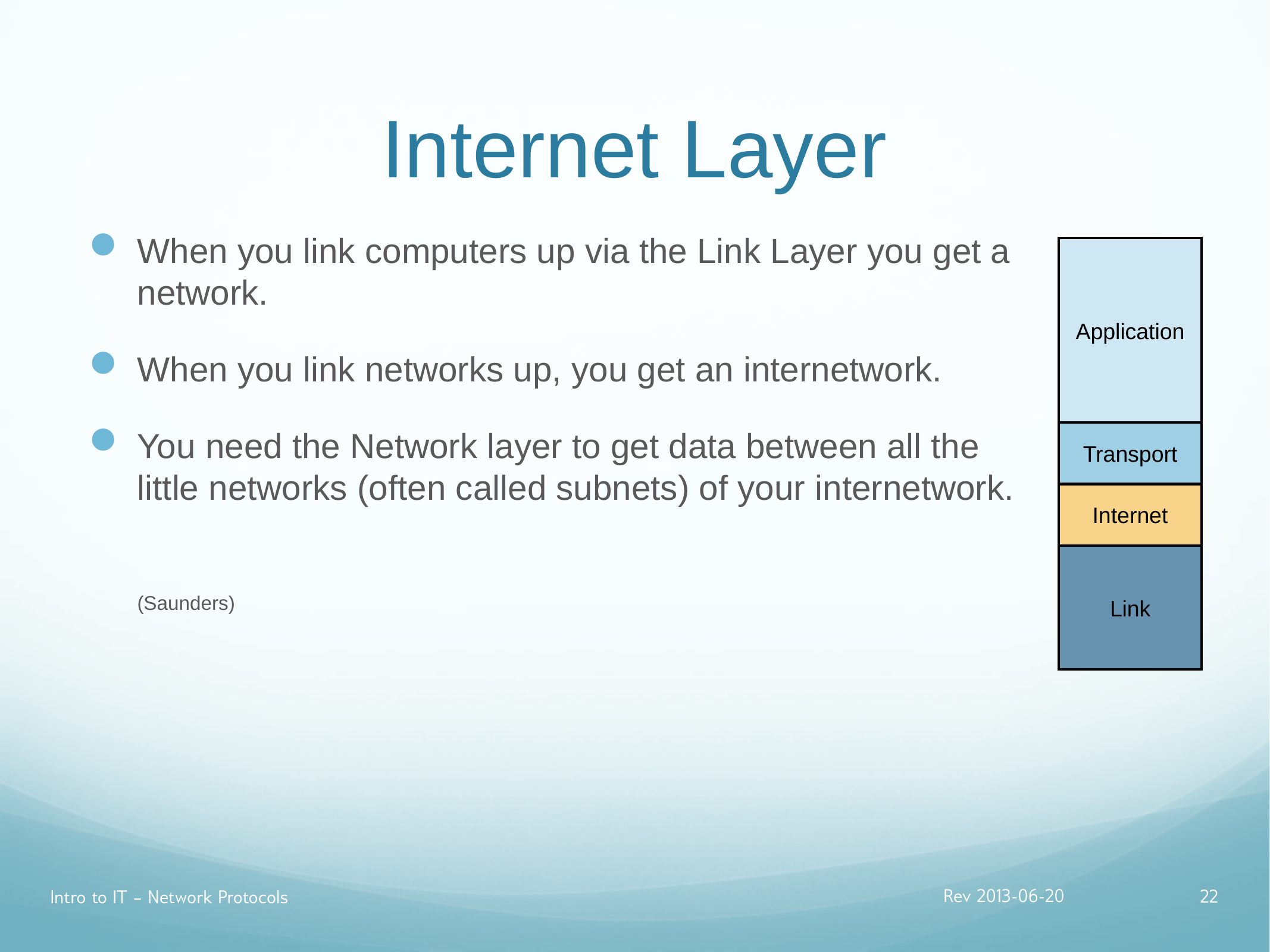

# Internet Layer
When you link computers up via the Link Layer you get a network.
When you link networks up, you get an internetwork.
You need the Network layer to get data between all the little networks (often called subnets) of your internetwork.
(Saunders)
Application
Transport
Internet
Link